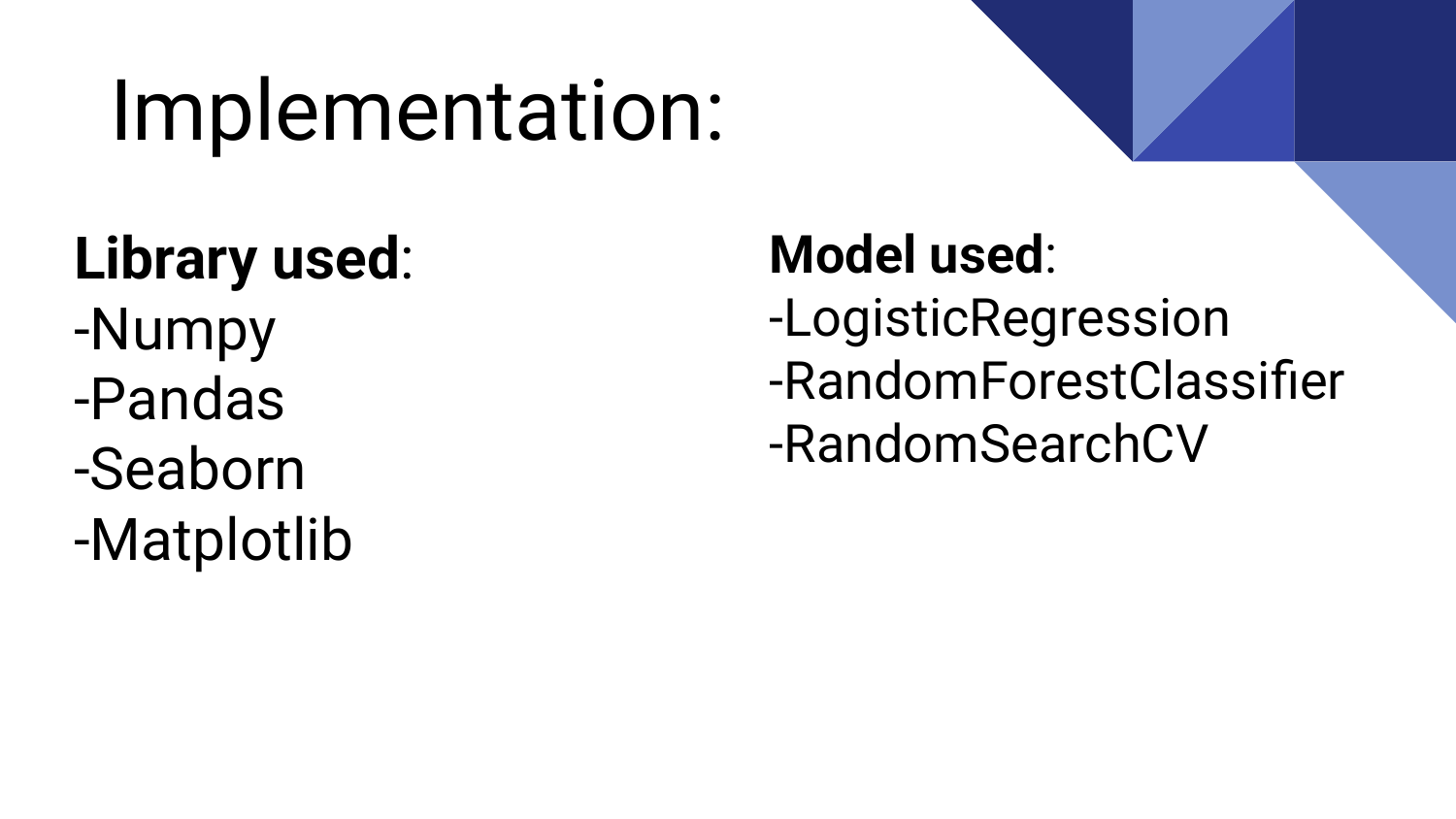

# Implementation:
Library used:
-Numpy
-Pandas
-Seaborn
-Matplotlib

Model used:
-LogisticRegression
-RandomForestClassifier
-RandomSearchCV